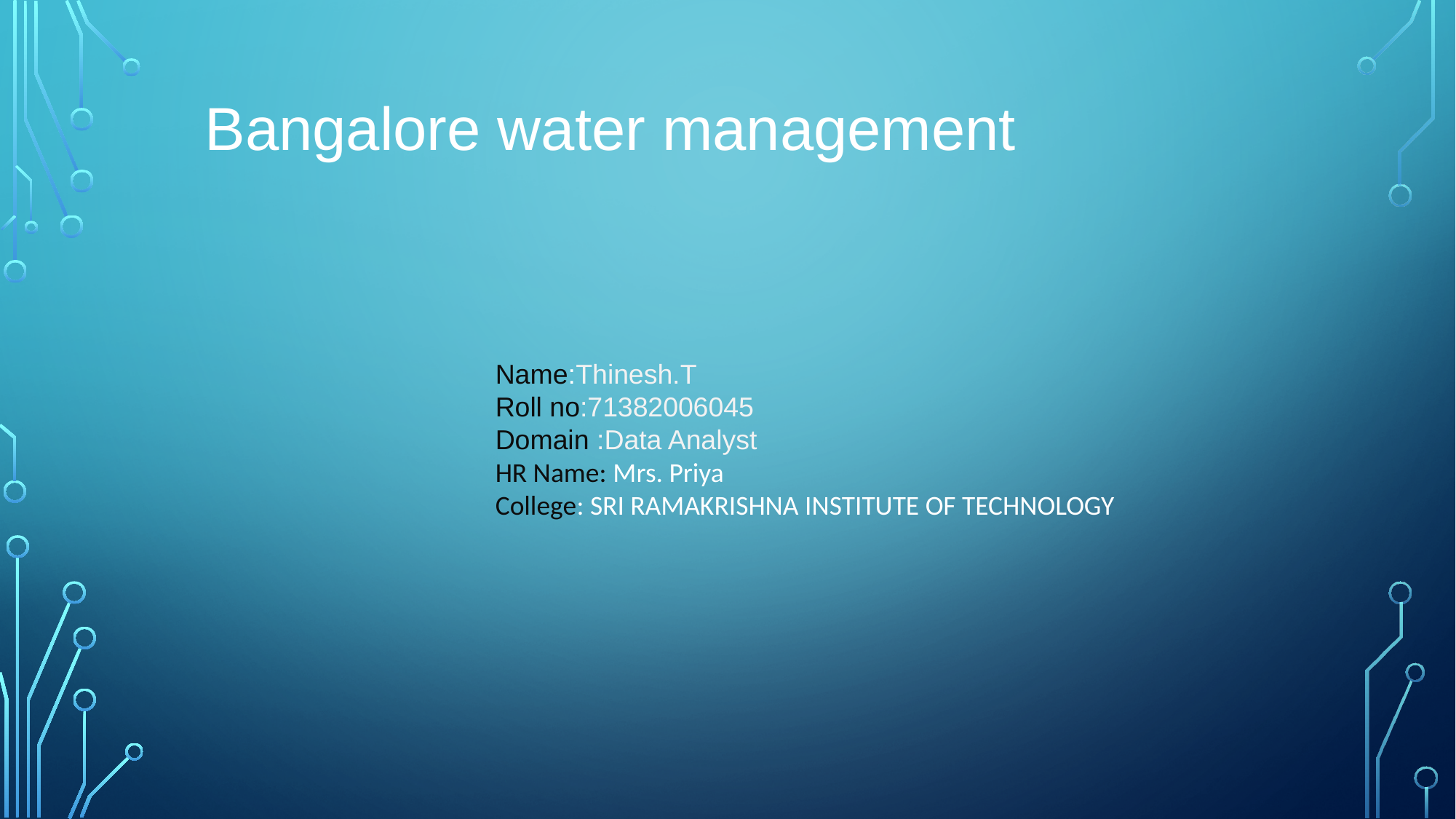

Bangalore water management
Name:Thinesh.T
Roll no:71382006045
Domain :Data Analyst
HR Name: Mrs. Priya
College: SRI RAMAKRISHNA INSTITUTE OF TECHNOLOGY